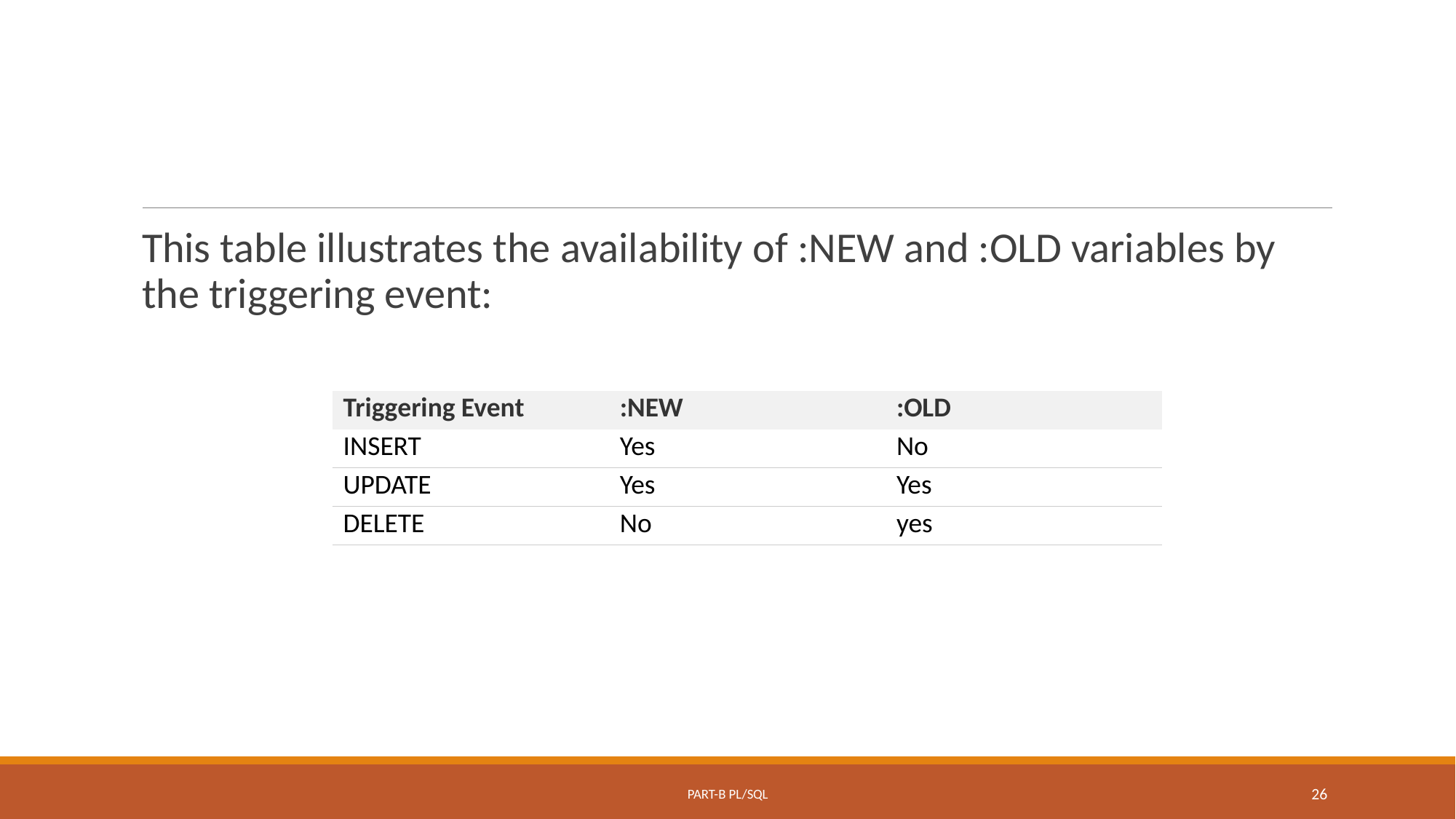

#
This table illustrates the availability of :NEW and :OLD variables by the triggering event:

| Triggering Event | :NEW | :OLD |
| --- | --- | --- |
| INSERT | Yes | No |
| UPDATE | Yes | Yes |
| DELETE | No | yes |
Part-B PL/SQL
26